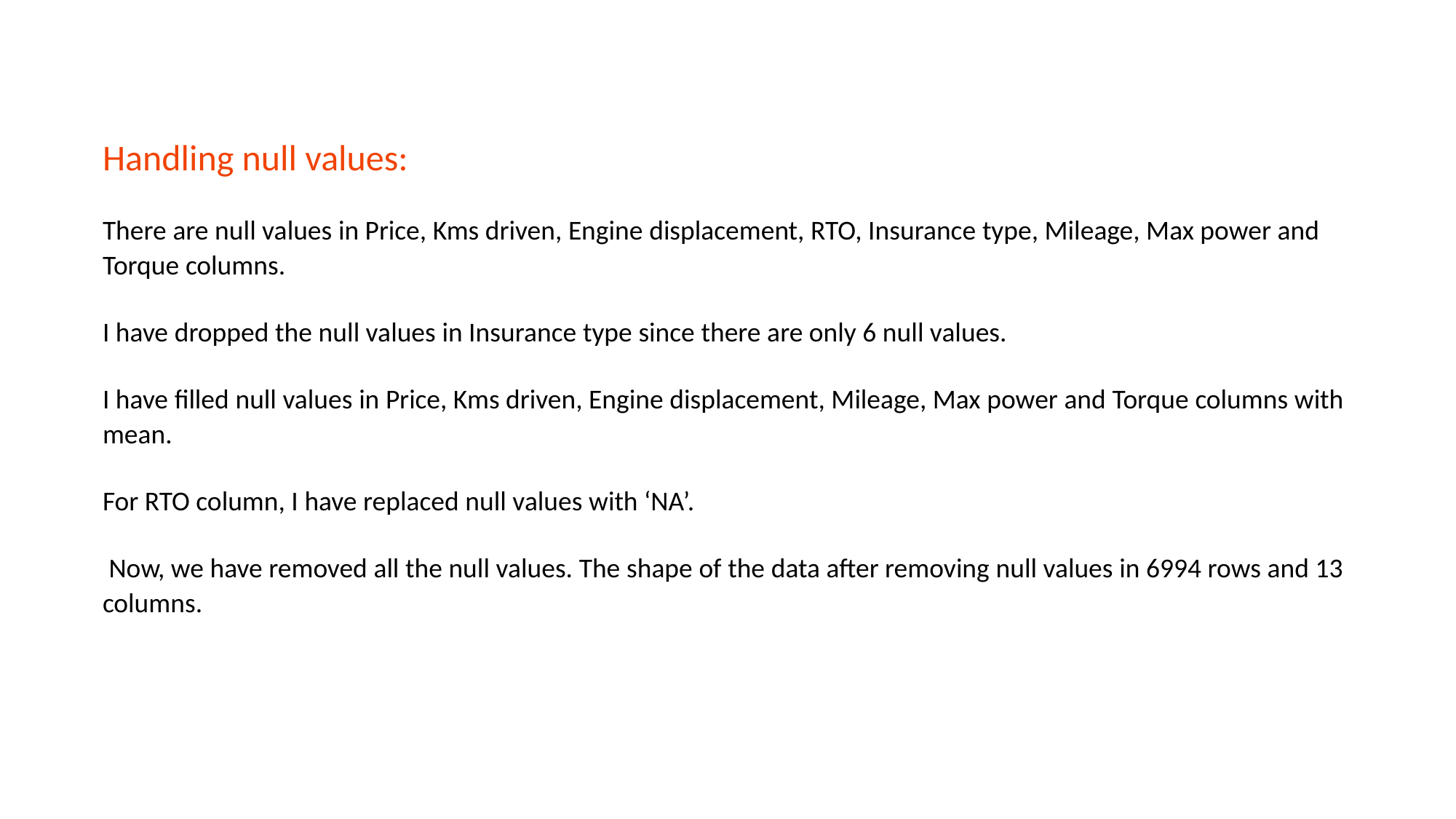

Handling null values:
There are null values in Price, Kms driven, Engine displacement, RTO, Insurance type, Mileage, Max power and Torque columns.
I have dropped the null values in Insurance type since there are only 6 null values.
I have filled null values in Price, Kms driven, Engine displacement, Mileage, Max power and Torque columns with mean.
For RTO column, I have replaced null values with ‘NA’.
 Now, we have removed all the null values. The shape of the data after removing null values in 6994 rows and 13 columns.